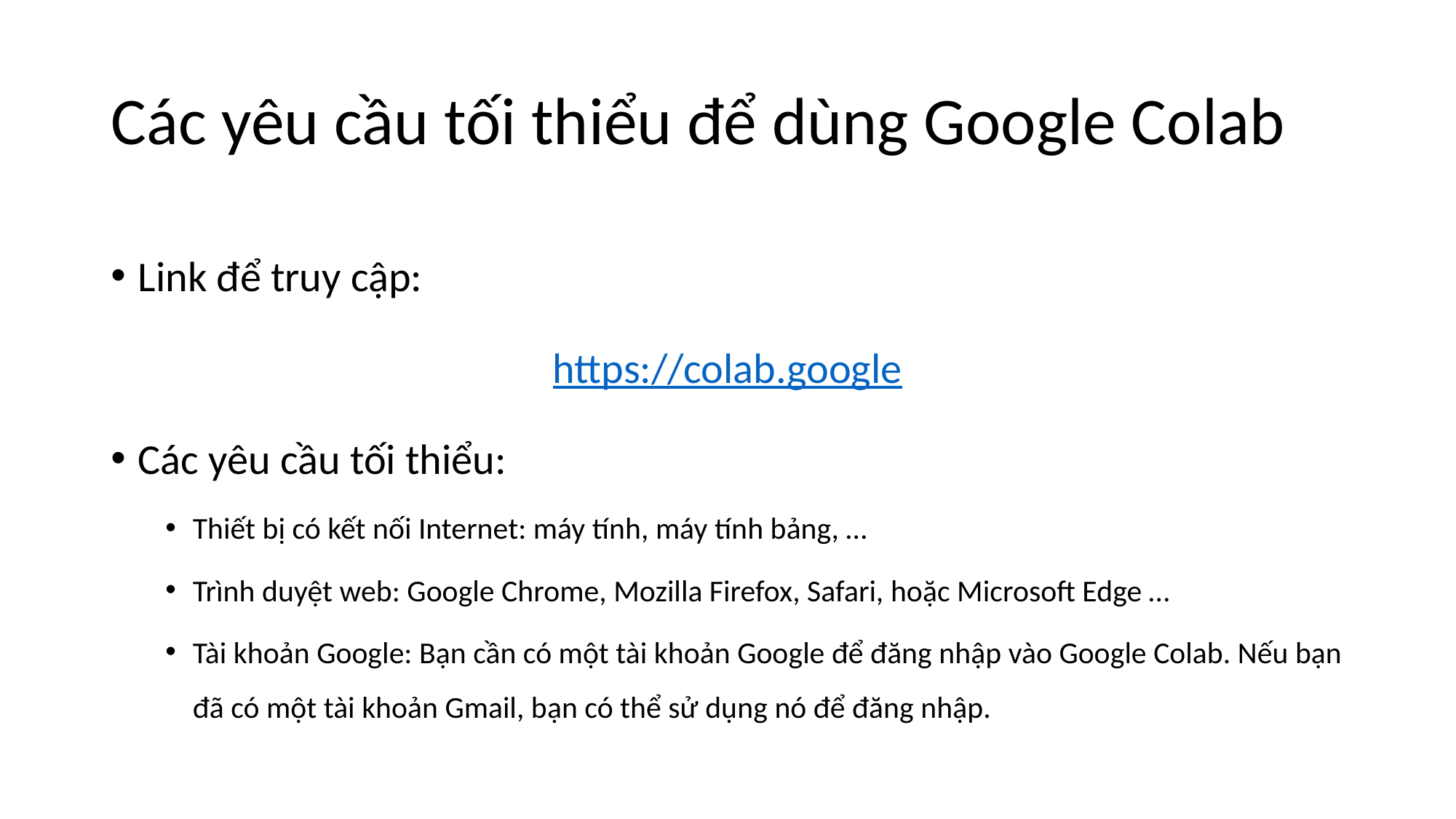

# Các yêu cầu tối thiểu để dùng Google Colab
Link để truy cập:
https://colab.google
Các yêu cầu tối thiểu:
Thiết bị có kết nối Internet: máy tính, máy tính bảng, …
Trình duyệt web: Google Chrome, Mozilla Firefox, Safari, hoặc Microsoft Edge …
Tài khoản Google: Bạn cần có một tài khoản Google để đăng nhập vào Google Colab. Nếu bạn đã có một tài khoản Gmail, bạn có thể sử dụng nó để đăng nhập.